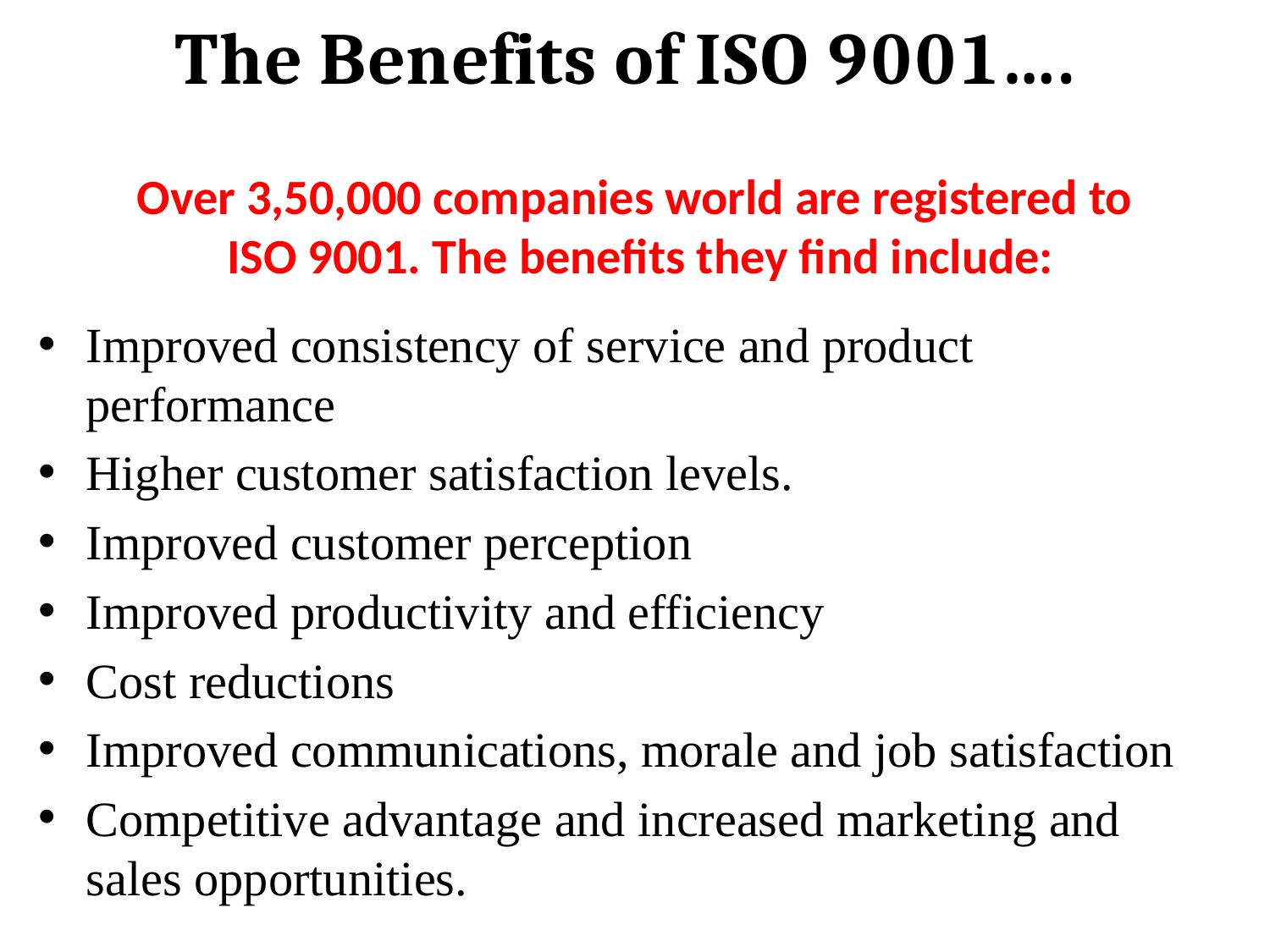

The Benefits of ISO 9001….
# Over 3,50,000 companies world are registered to ISO 9001. The benefits they find include:
Improved consistency of service and product performance
Higher customer satisfaction levels.
Improved customer perception
Improved productivity and efficiency
Cost reductions
Improved communications, morale and job satisfaction
Competitive advantage and increased marketing and sales opportunities.